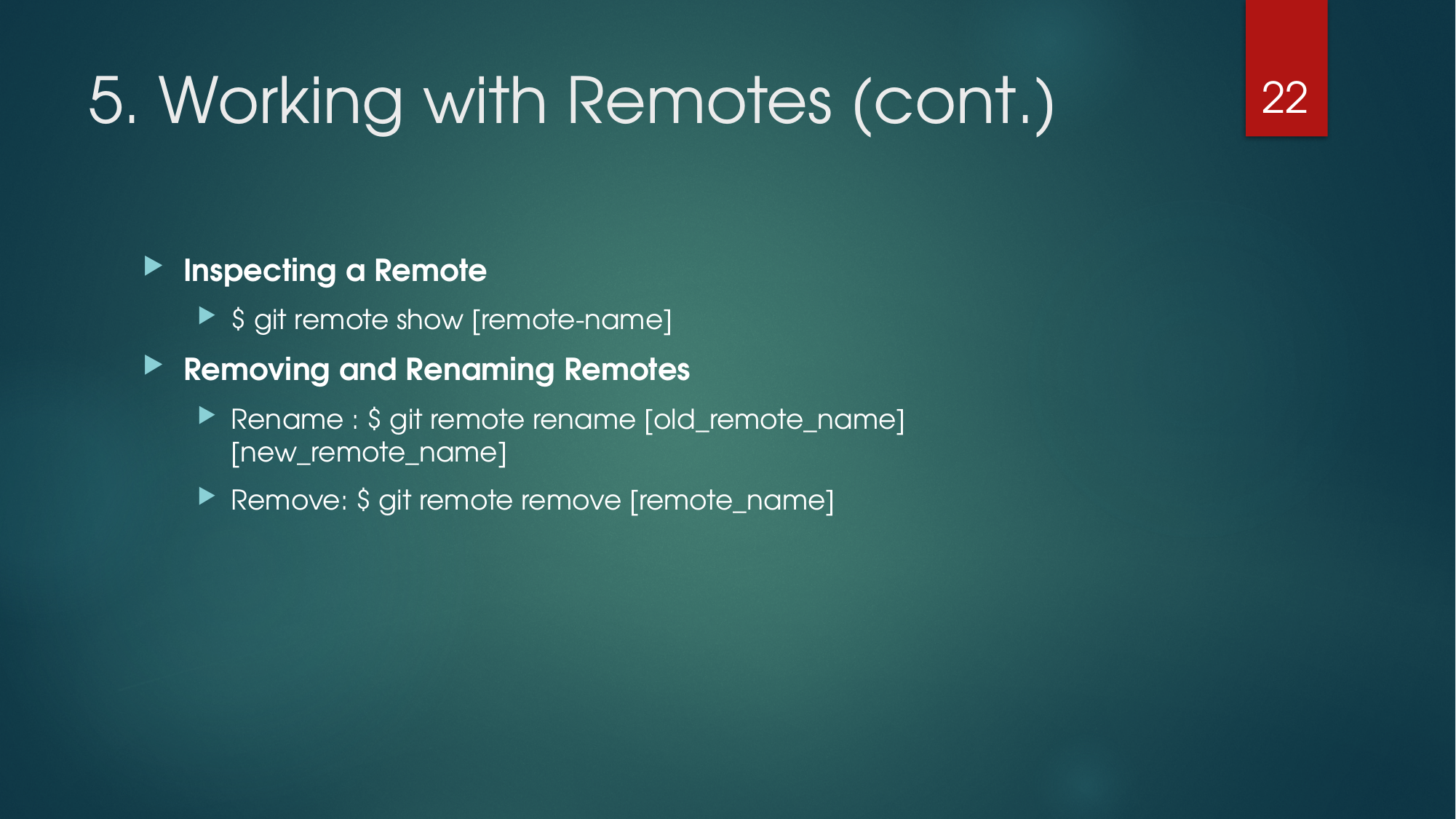

22
# 5. Working with Remotes (cont.)
Inspecting a Remote
$ git remote show [remote-name]
Removing and Renaming Remotes
Rename : $ git remote rename [old_remote_name] [new_remote_name]
Remove: $ git remote remove [remote_name]